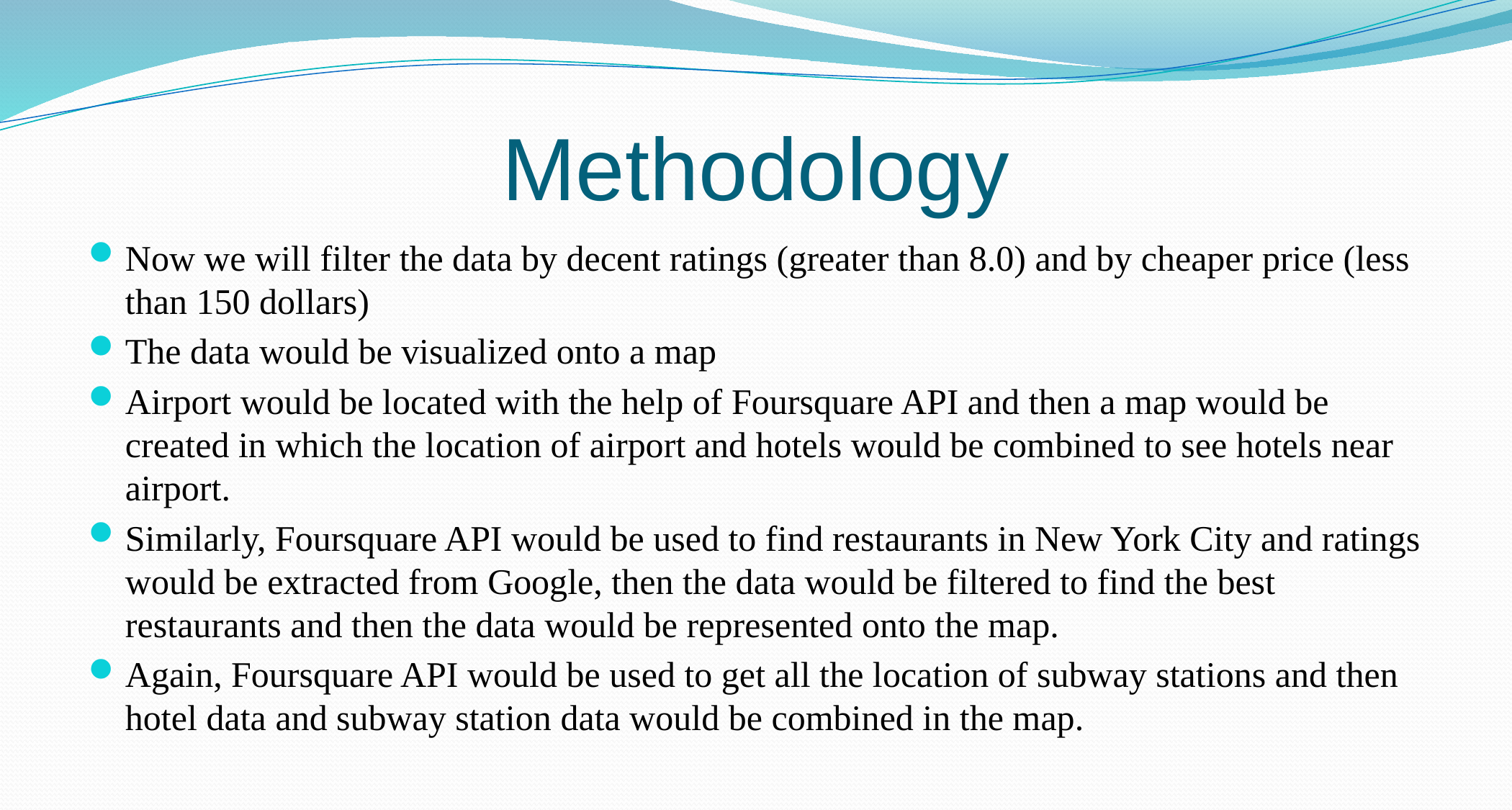

# Methodology
Now we will filter the data by decent ratings (greater than 8.0) and by cheaper price (less than 150 dollars)
The data would be visualized onto a map
Airport would be located with the help of Foursquare API and then a map would be created in which the location of airport and hotels would be combined to see hotels near airport.
Similarly, Foursquare API would be used to find restaurants in New York City and ratings would be extracted from Google, then the data would be filtered to find the best restaurants and then the data would be represented onto the map.
Again, Foursquare API would be used to get all the location of subway stations and then hotel data and subway station data would be combined in the map.